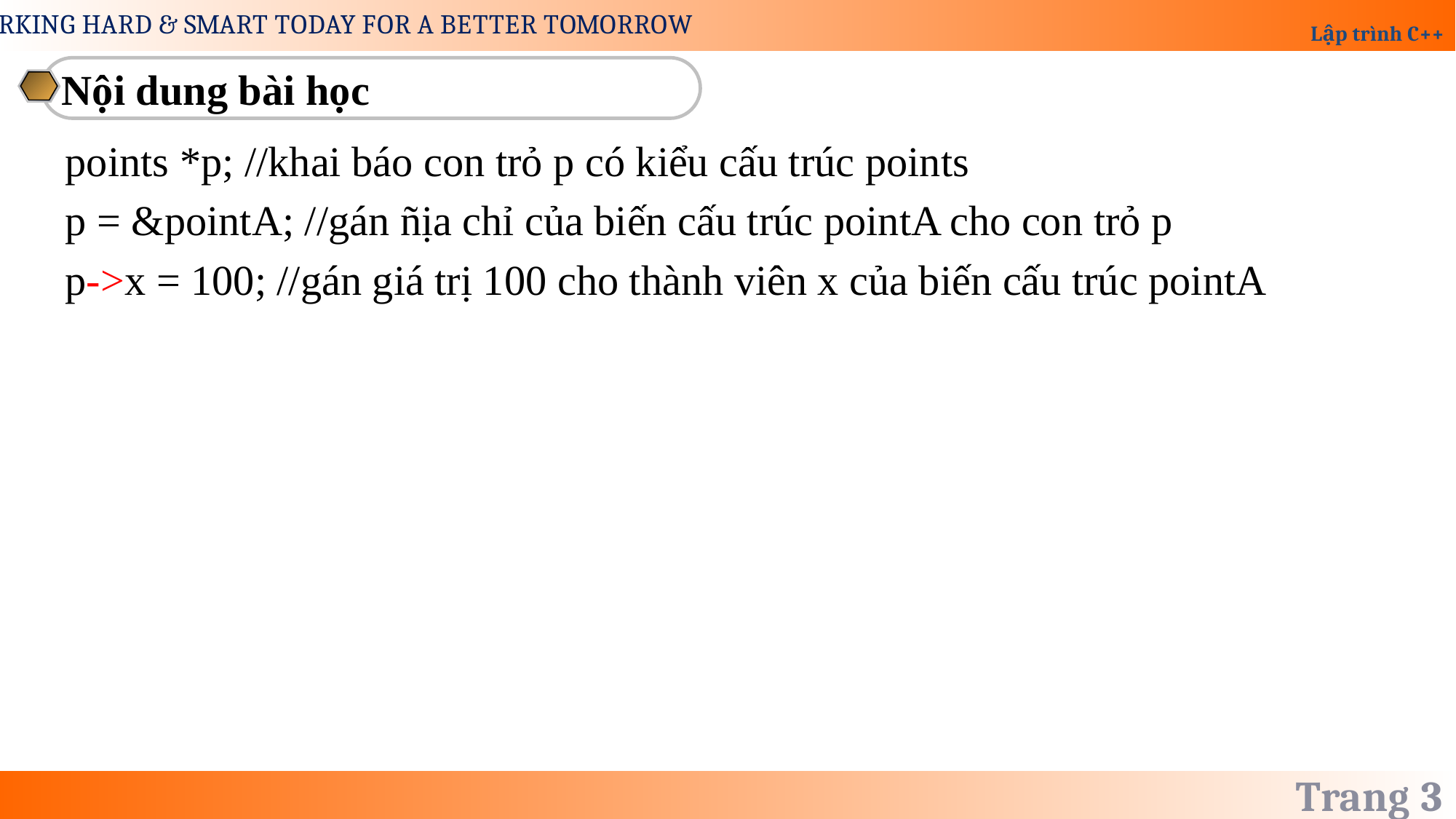

Nội dung bài học

points *p; //khai báo con trỏ p có kiểu cấu trúc points
p = &pointA; //gán ñịa chỉ của biến cấu trúc pointA cho con trỏ p
p->x = 100; //gán giá trị 100 cho thành viên x của biến cấu trúc pointA
Trang 3